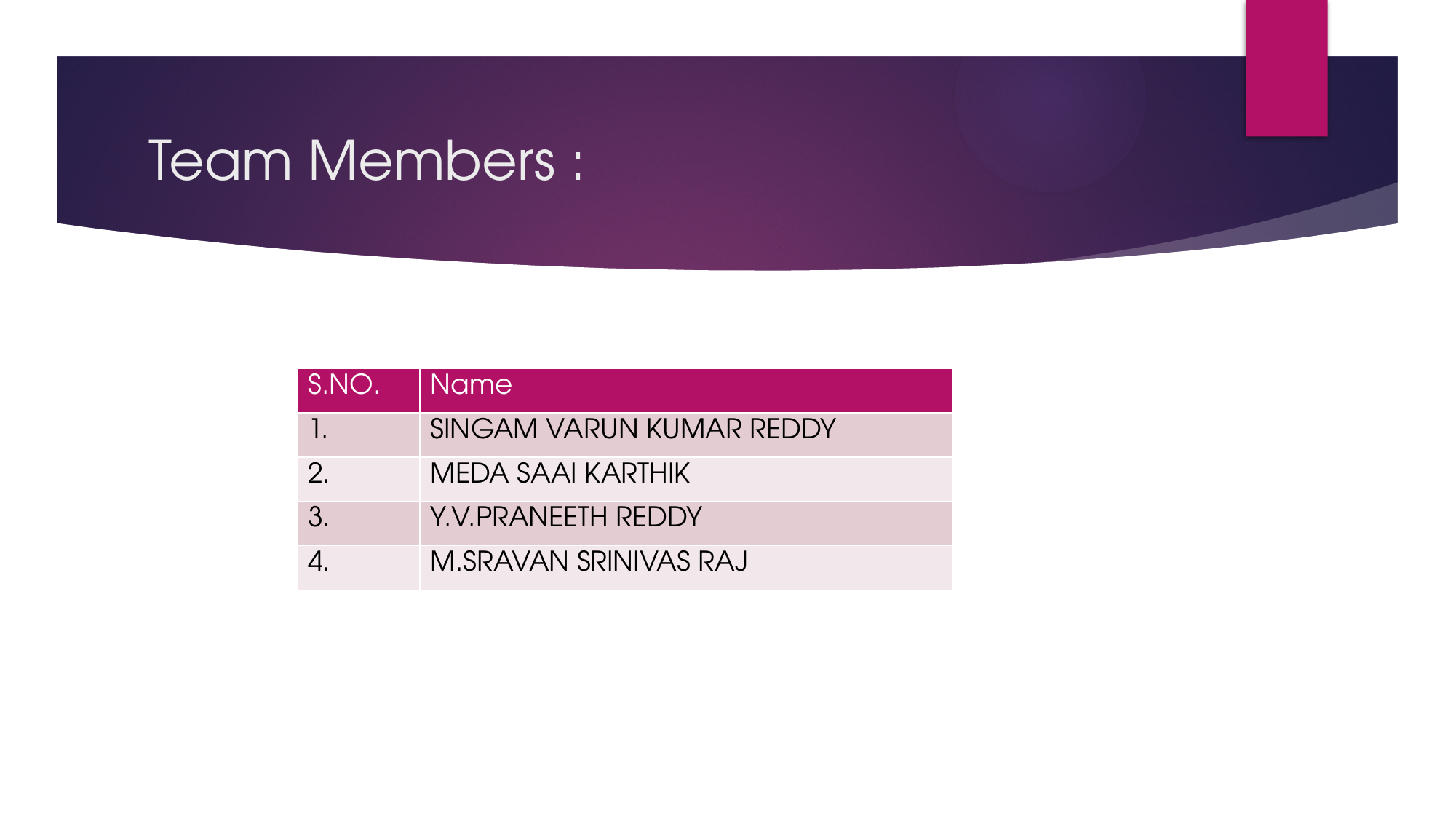

# Team Members :
| S.NO. | Name |
| --- | --- |
| 1. | SINGAM VARUN KUMAR REDDY |
| 2. | MEDA SAAI KARTHIK |
| 3. | Y.V.PRANEETH REDDY |
| 4. | M.SRAVAN SRINIVAS RAJ |